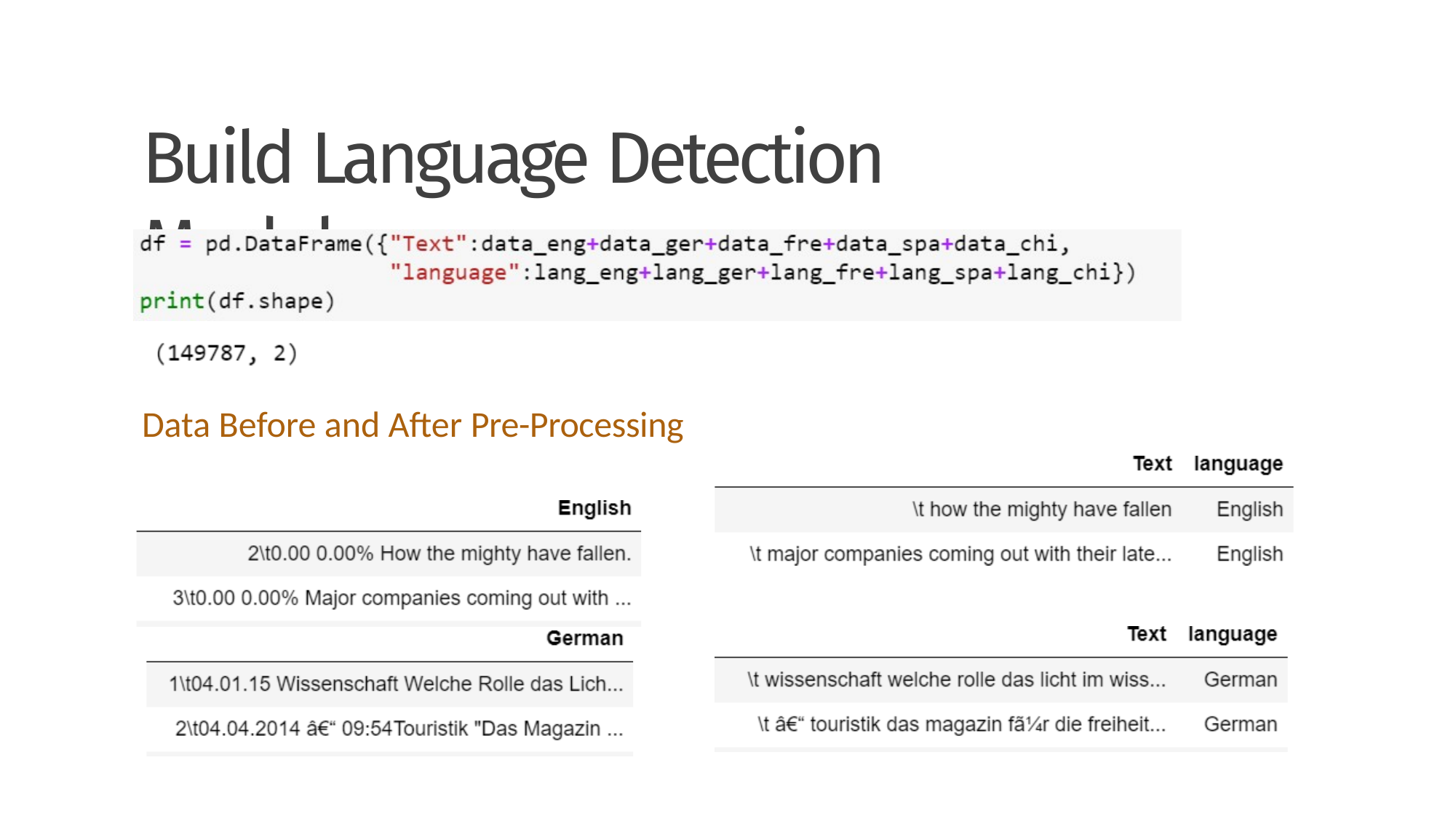

Build Language Detection Model

Data Before and After Pre-Processing